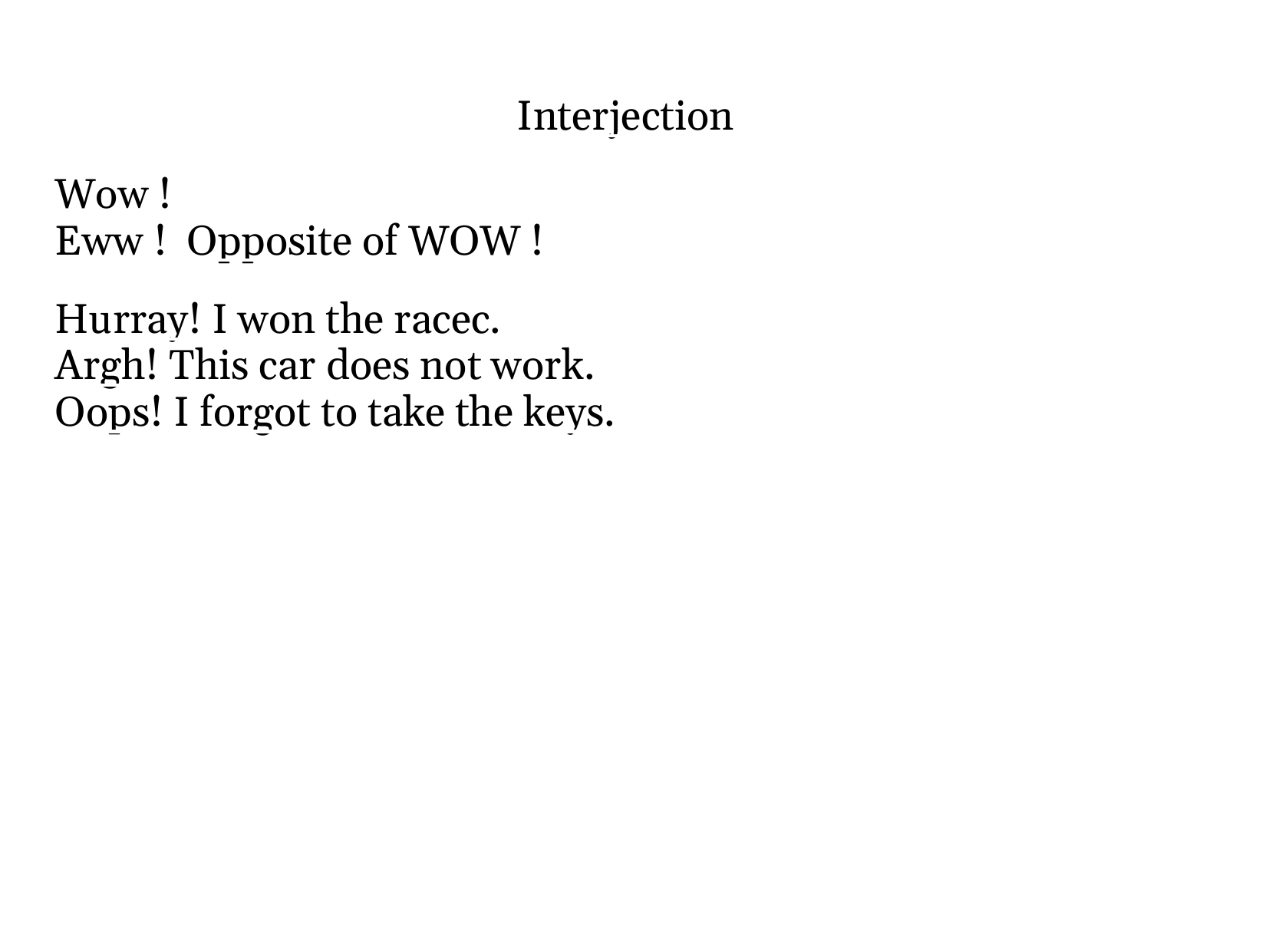

Interjection

Wow !
Eww !  Opposite of WOW !

Hurray! I won the racec.
Argh! This car does not work.
Oops! I forgot to take the keys.